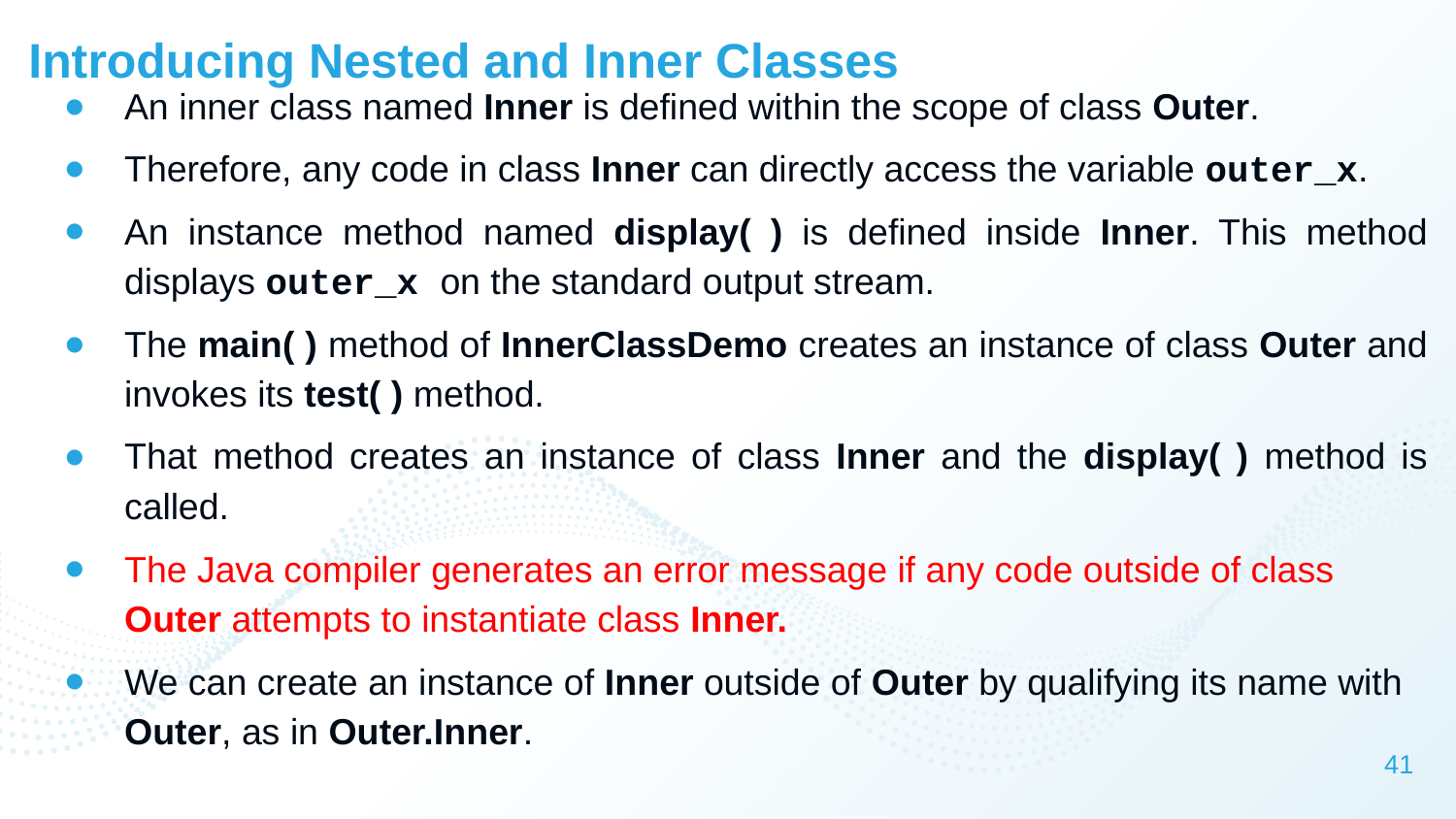

# Introducing Nested and Inner Classes
An inner class named Inner is defined within the scope of class Outer.
Therefore, any code in class Inner can directly access the variable outer_x.
An instance method named display( ) is defined inside Inner. This method displays outer_x on the standard output stream.
The main( ) method of InnerClassDemo creates an instance of class Outer and invokes its test( ) method.
That method creates an instance of class Inner and the display( ) method is called.
The Java compiler generates an error message if any code outside of class Outer attempts to instantiate class Inner.
We can create an instance of Inner outside of Outer by qualifying its name with Outer, as in Outer.Inner.

41